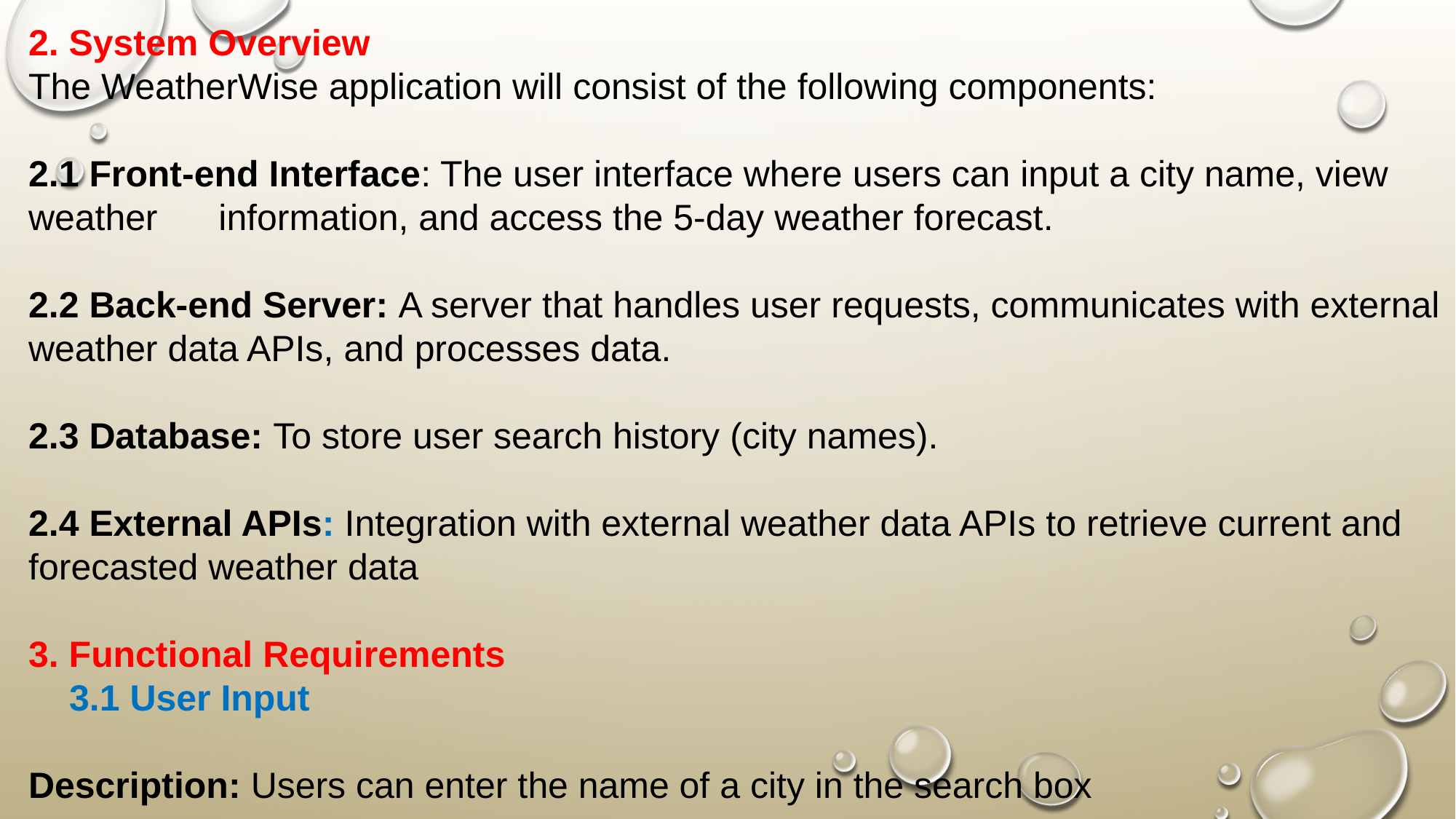

2. System Overview
The WeatherWise application will consist of the following components:

2.1 Front-end Interface: The user interface where users can input a city name, view weather      information, and access the 5-day weather forecast.

2.2 Back-end Server: A server that handles user requests, communicates with external weather data APIs, and processes data.

2.3 Database: To store user search history (city names).

2.4 External APIs: Integration with external weather data APIs to retrieve current and forecasted weather data

3. Functional Requirements
    3.1 User Input

Description: Users can enter the name of a city in the search box